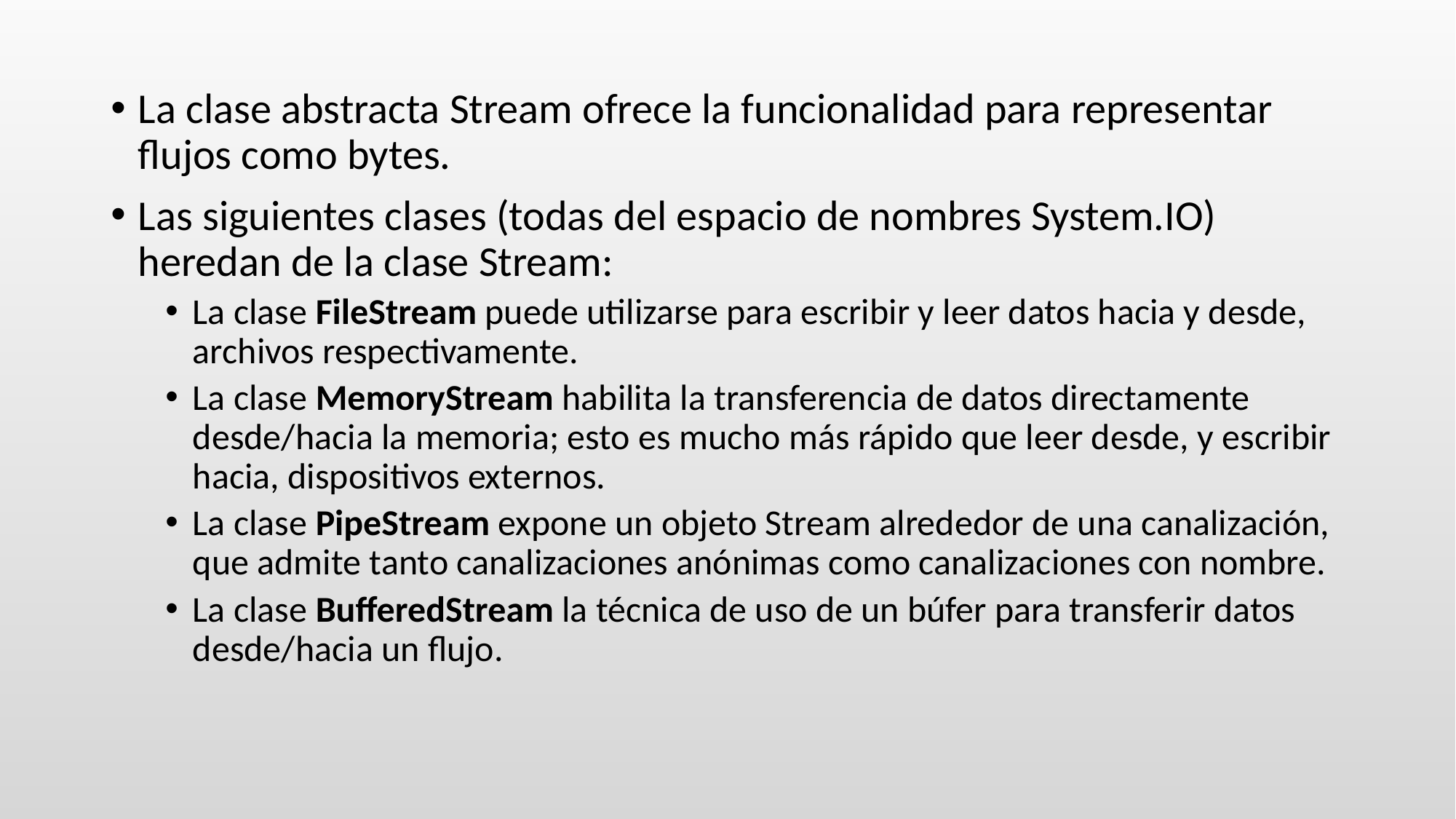

La clase abstracta Stream ofrece la funcionalidad para representar flujos como bytes.
Las siguientes clases (todas del espacio de nombres System.IO) heredan de la clase Stream:
La clase FileStream puede utilizarse para escribir y leer datos hacia y desde, archivos respectivamente.
La clase MemoryStream habilita la transferencia de datos directamente desde/hacia la memoria; esto es mucho más rápido que leer desde, y escribir hacia, dispositivos externos.
La clase PipeStream expone un objeto Stream alrededor de una canalización, que admite tanto canalizaciones anónimas como canalizaciones con nombre.
La clase BufferedStream la técnica de uso de un búfer para transferir datos desde/hacia un flujo.